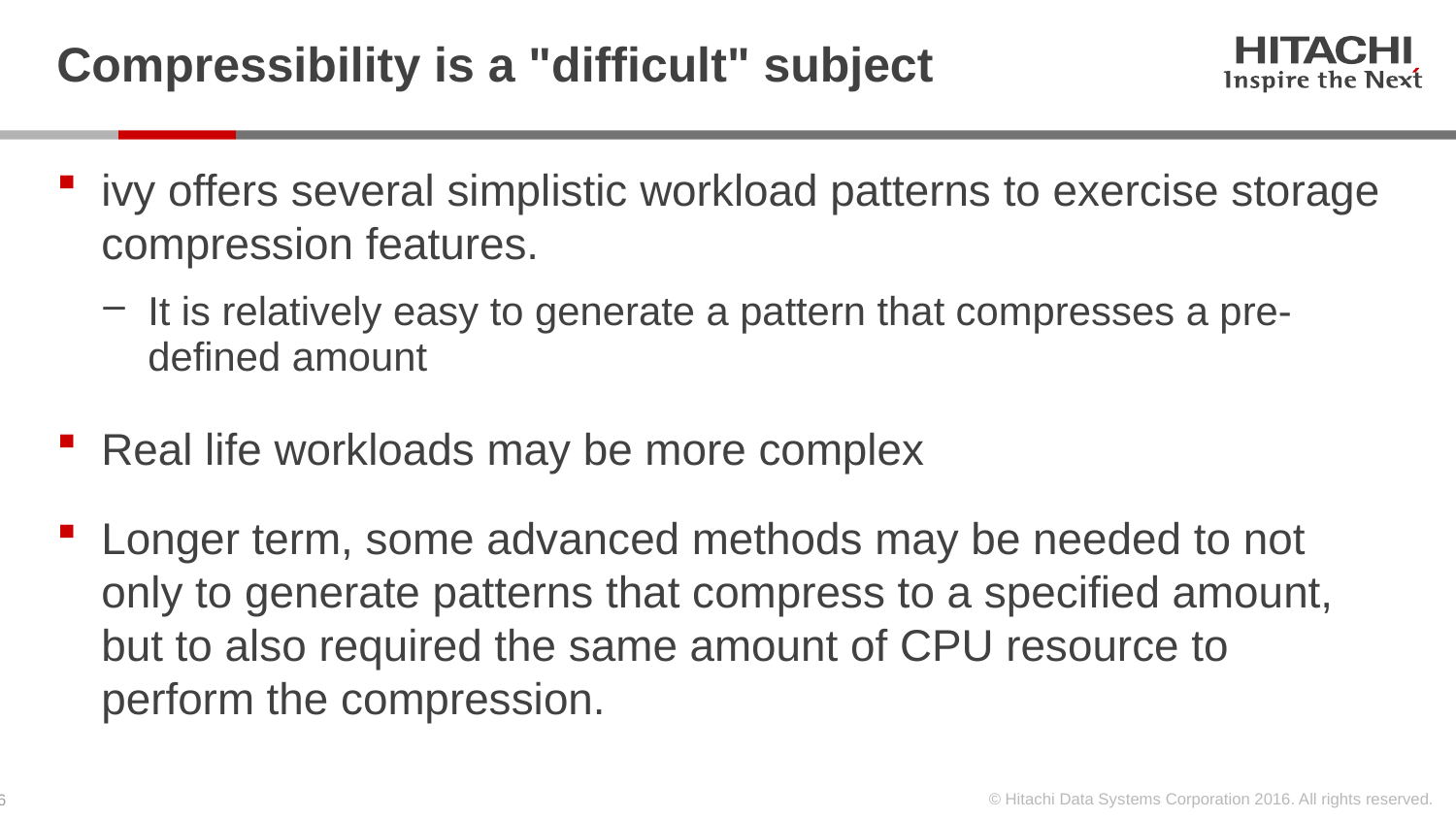

# Compressibility is a "difficult" subject
ivy offers several simplistic workload patterns to exercise storage compression features.
It is relatively easy to generate a pattern that compresses a pre-defined amount
Real life workloads may be more complex
Longer term, some advanced methods may be needed to not only to generate patterns that compress to a specified amount, but to also required the same amount of CPU resource to perform the compression.